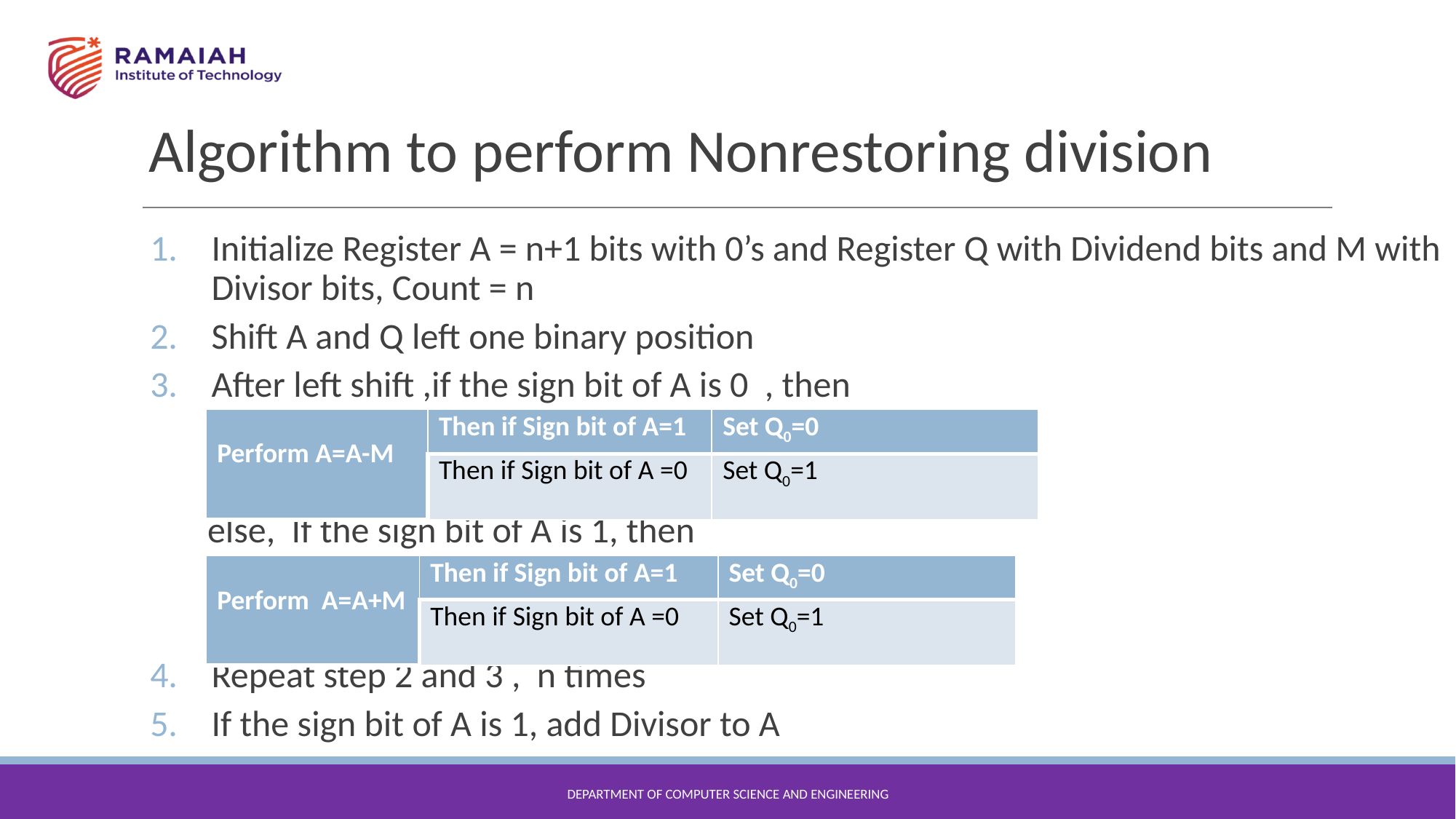

# Algorithm to perform Nonrestoring division
Initialize Register A = n+1 bits with 0’s and Register Q with Dividend bits and M with Divisor bits, Count = n
Shift A and Q left one binary position
After left shift ,if the sign bit of A is 0  , then

       else,  If the sign bit of A is 1, then

Repeat step 2 and 3 ,  n times
If the sign bit of A is 1, add Divisor to A
| Perform A=A-M | Then if Sign bit of A=1 | Set Q0=0 |
| --- | --- | --- |
|  | Then if Sign bit of A =0 | Set Q0=1 |
| Perform A=A+M | Then if Sign bit of A=1 | Set Q0=0 |
| --- | --- | --- |
|  | Then if Sign bit of A =0 | Set Q0=1 |
DEPARTMENT OF COMPUTER SCIENCE AND ENGINEERING